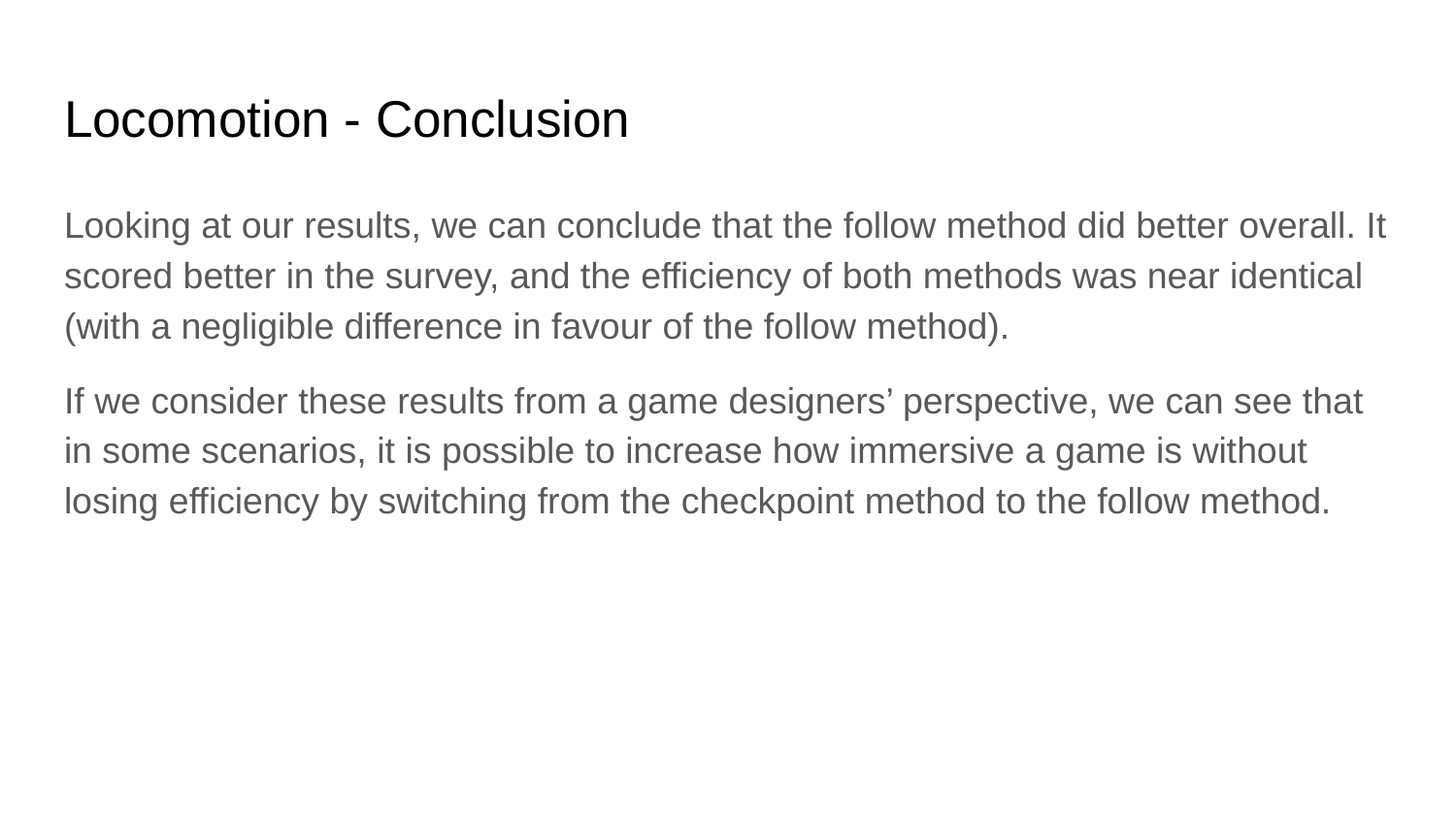

# Locomotion - Conclusion
Looking at our results, we can conclude that the follow method did better overall. It scored better in the survey, and the efficiency of both methods was near identical (with a negligible difference in favour of the follow method).
If we consider these results from a game designers’ perspective, we can see that in some scenarios, it is possible to increase how immersive a game is without losing efficiency by switching from the checkpoint method to the follow method.